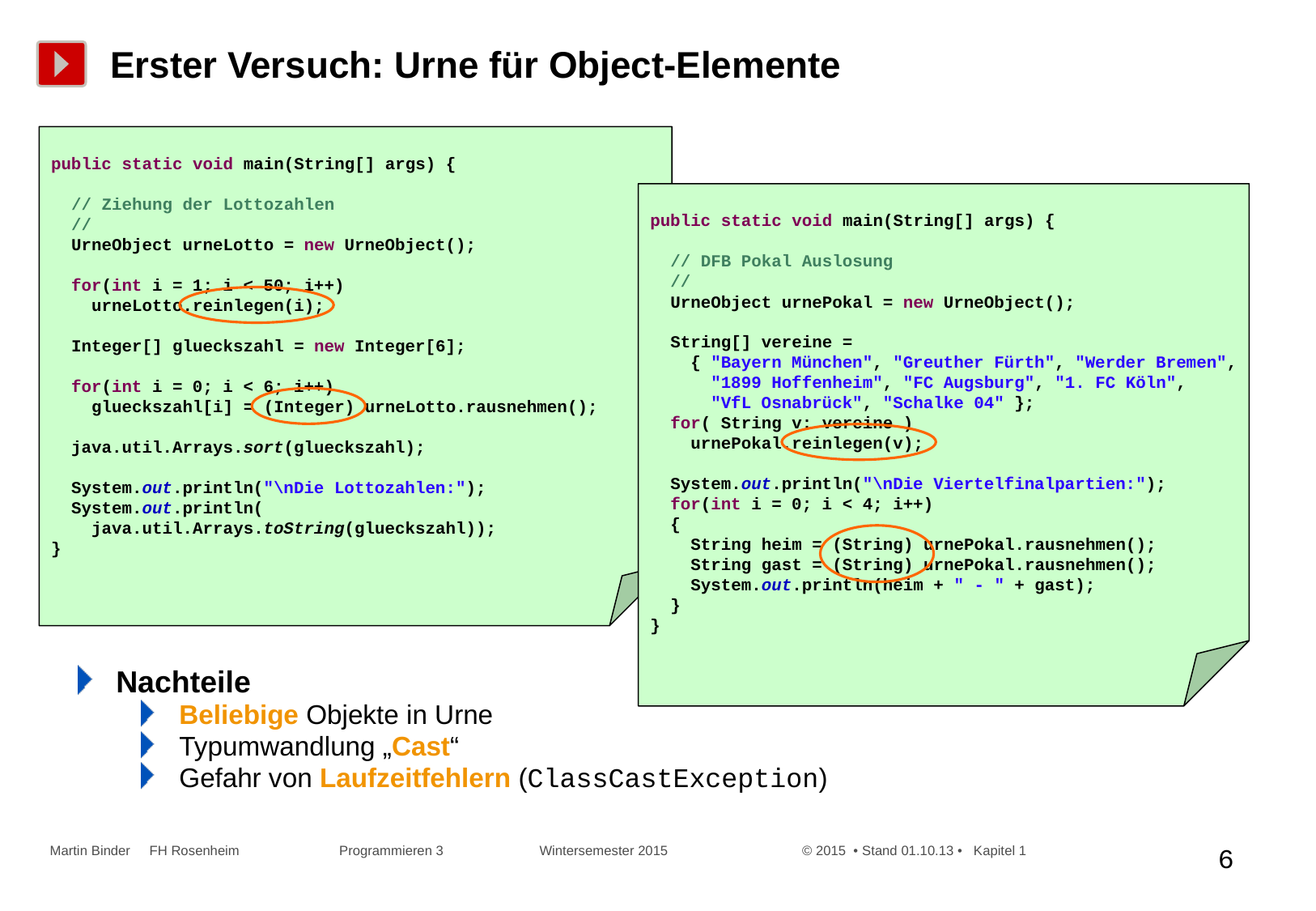

# Erster Versuch: Urne für Object-Elemente

public static void main(String[] args) {

  // Ziehung der Lottozahlen
  //
  UrneObject urneLotto = new UrneObject();

  for(int i = 1; i < 50; i++)
    urneLotto.reinlegen(i);

  Integer[] glueckszahl = new Integer[6];

  for(int i = 0; i < 6; i++)
    glueckszahl[i] = (Integer) urneLotto.rausnehmen();

  java.util.Arrays.sort(glueckszahl);

  System.out.println("\nDie Lottozahlen:");
  System.out.println(
    java.util.Arrays.toString(glueckszahl));
}

public static void main(String[] args) {

  // DFB Pokal Auslosung
  //
  UrneObject urnePokal = new UrneObject();

  String[] vereine =
    { "Bayern München", "Greuther Fürth", "Werder Bremen",
      "1899 Hoffenheim", "FC Augsburg", "1. FC Köln",
      "VfL Osnabrück", "Schalke 04" };
  for( String v: vereine )
    urnePokal.reinlegen(v);

  System.out.println("\nDie Viertelfinalpartien:");
  for(int i = 0; i < 4; i++)
  {
    String heim = (String) urnePokal.rausnehmen();
    String gast = (String) urnePokal.rausnehmen();
    System.out.println(heim + " - " + gast);
  }
}

Nachteile
Beliebige Objekte in Urne
Typumwandlung „Cast“
Gefahr von Laufzeitfehlern (ClassCastException)
Martin Binder     FH Rosenheim                          Programmieren 3                         Wintersemester 2015                                   © 2015  • Stand 01.10.13 •   Kapitel 1